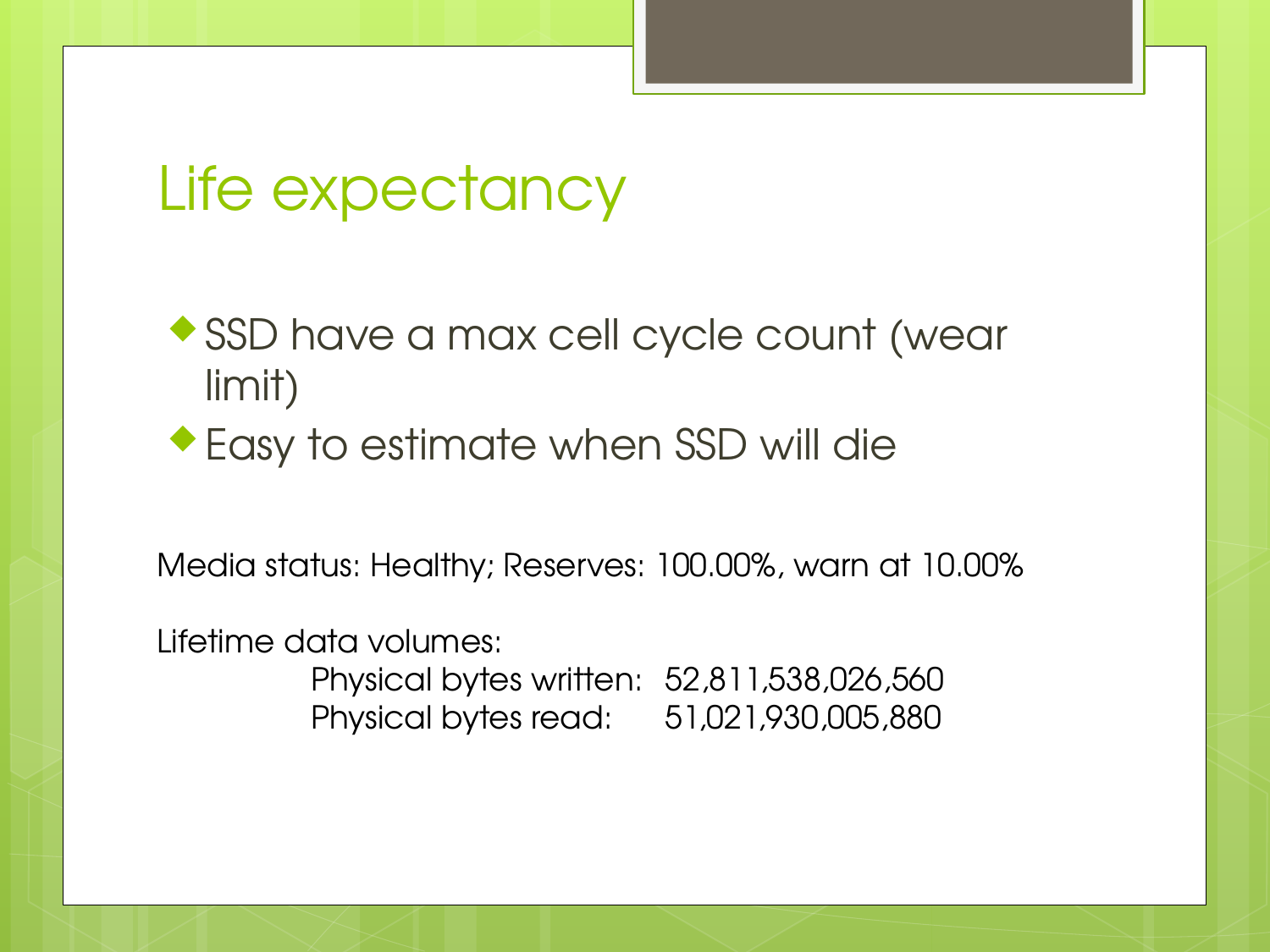

# Life expectancy
SSD have a max cell cycle count (wear limit)
Easy to estimate when SSD will die
Media status: Healthy; Reserves: 100.00%, warn at 10.00%

Lifetime data volumes:
	   Physical bytes written: 	52,811,538,026,560
	   Physical bytes read: 	51,021,930,005,880